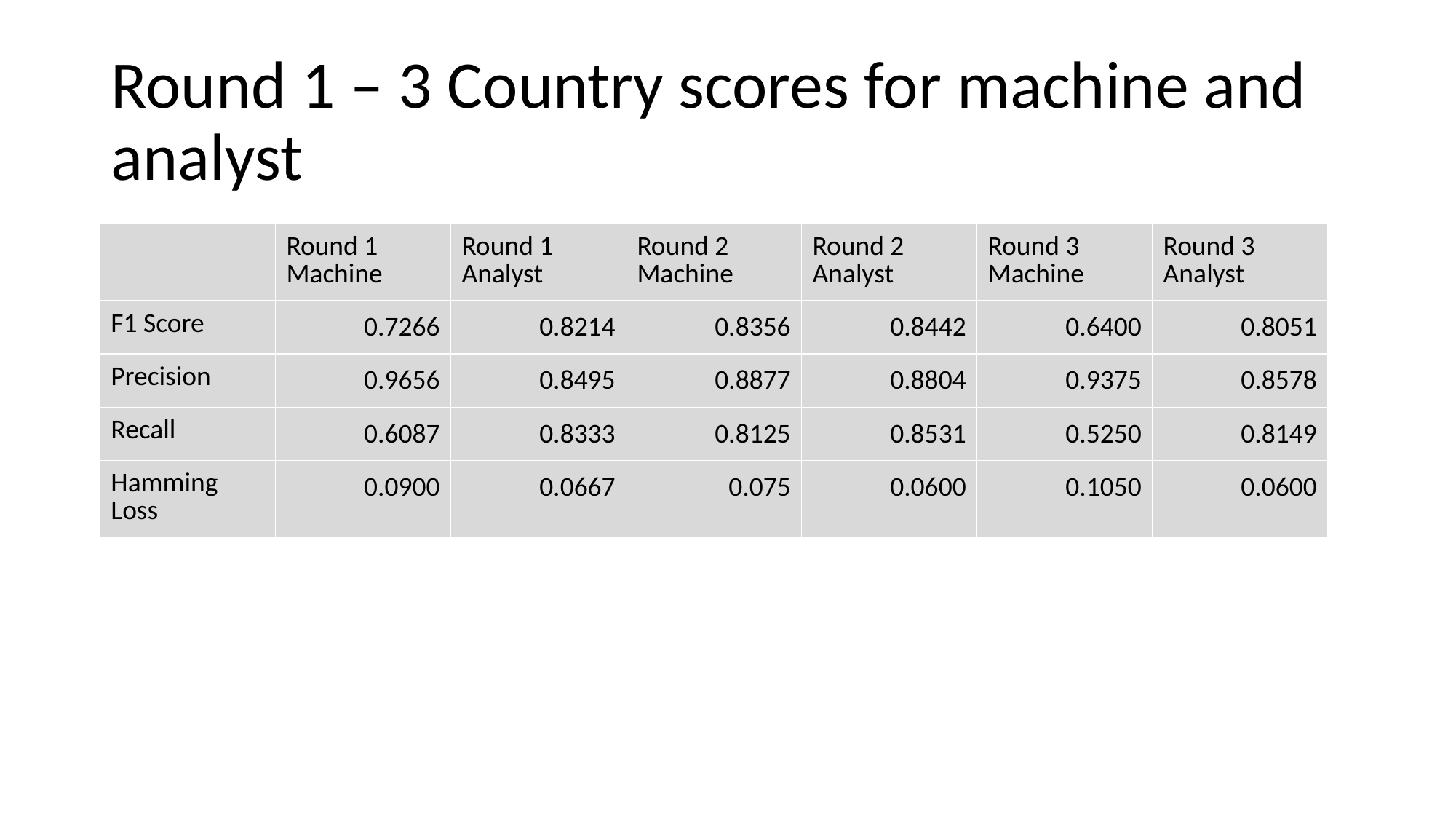

# Round 1 – 3 Country scores for machine and analyst
|  | Round 1 Machine | Round 1 Analyst | Round 2 Machine | Round 2 Analyst | Round 3 Machine | Round 3 Analyst |
| --- | --- | --- | --- | --- | --- | --- |
| F1 Score | 0.7266 | 0.8214 | 0.8356 | 0.8442 | 0.6400 | 0.8051 |
| Precision | 0.9656 | 0.8495 | 0.8877 | 0.8804 | 0.9375 | 0.8578 |
| Recall | 0.6087 | 0.8333 | 0.8125 | 0.8531 | 0.5250 | 0.8149 |
| Hamming Loss | 0.0900 | 0.0667 | 0.075 | 0.0600 | 0.1050 | 0.0600 |